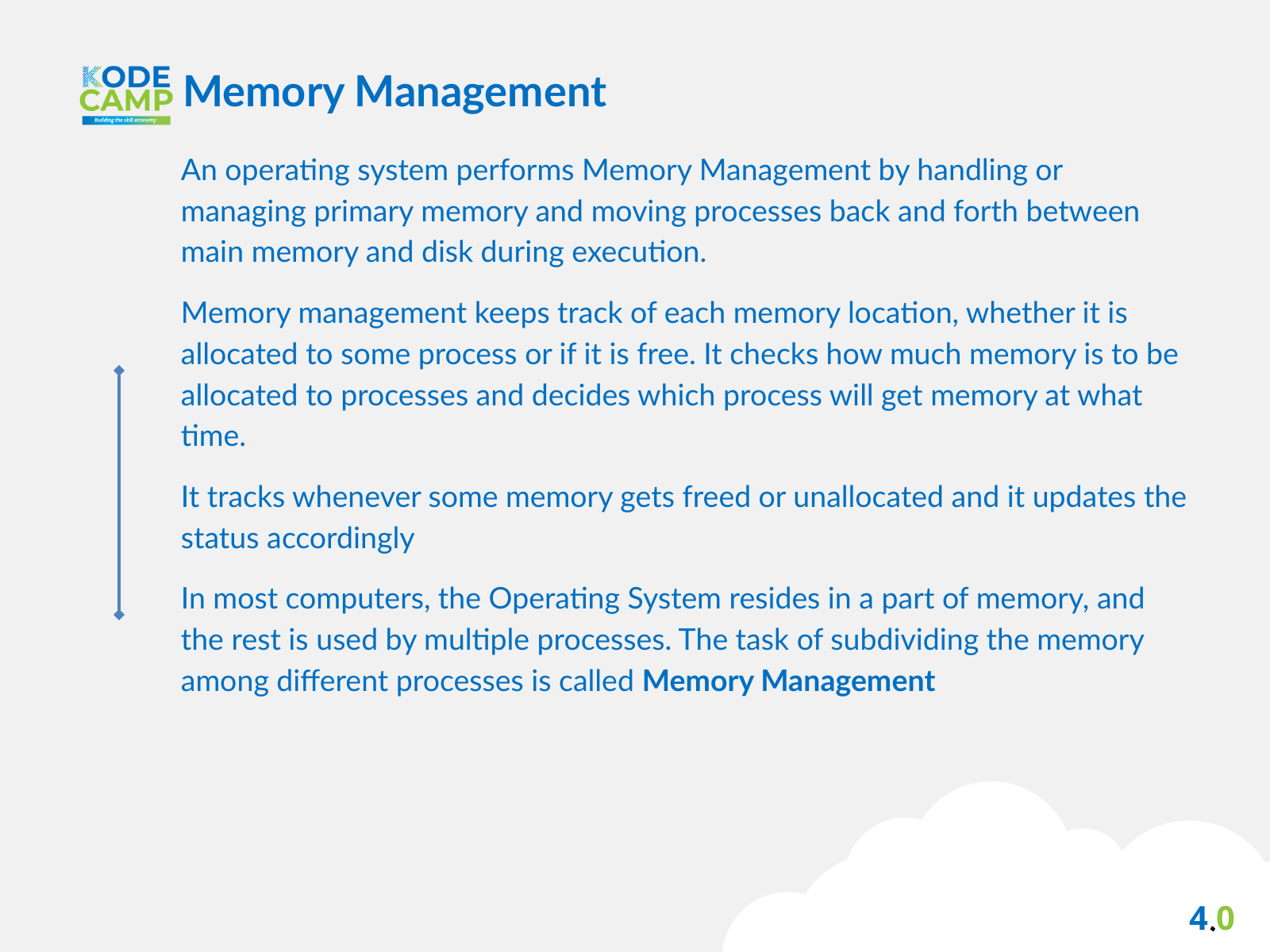

Memory Management
An operating system performs Memory Management by handling or managing primary memory and moving processes back and forth between main memory and disk during execution.
Memory management keeps track of each memory location, whether it is allocated to some process or if it is free. It checks how much memory is to be allocated to processes and decides which process will get memory at what time.
It tracks whenever some memory gets freed or unallocated and it updates the status accordingly
In most computers, the Operating System resides in a part of memory, and the rest is used by multiple processes. The task of subdividing the memory among different processes is called Memory Management
4.0